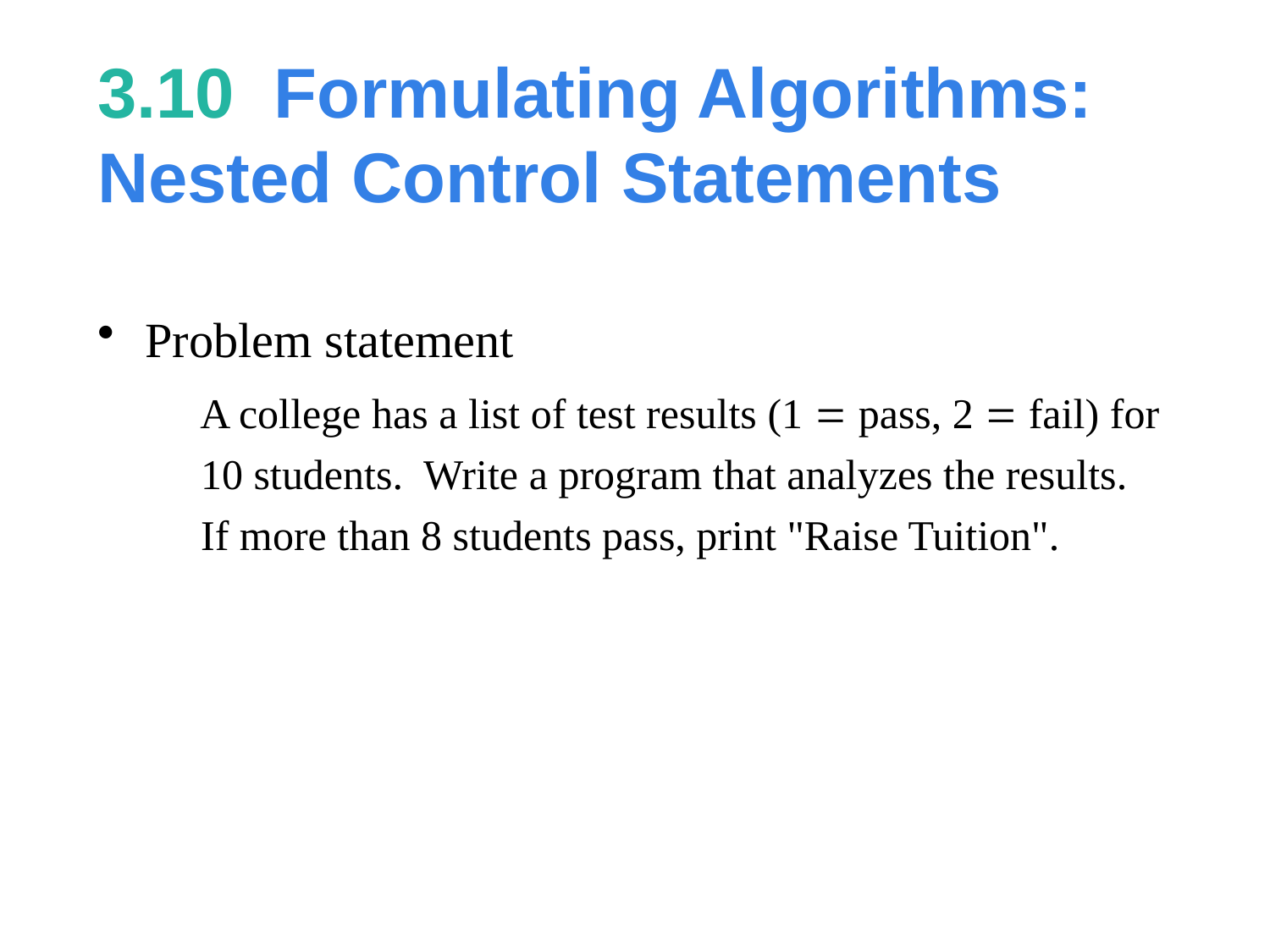

# 3.10  Formulating Algorithms: Nested Control Statements
Problem statement
    A college has a list of test results (1 = pass, 2 = fail) for 10 students.  Write a program that analyzes the results.  If more than 8 students pass, print "Raise Tuition".